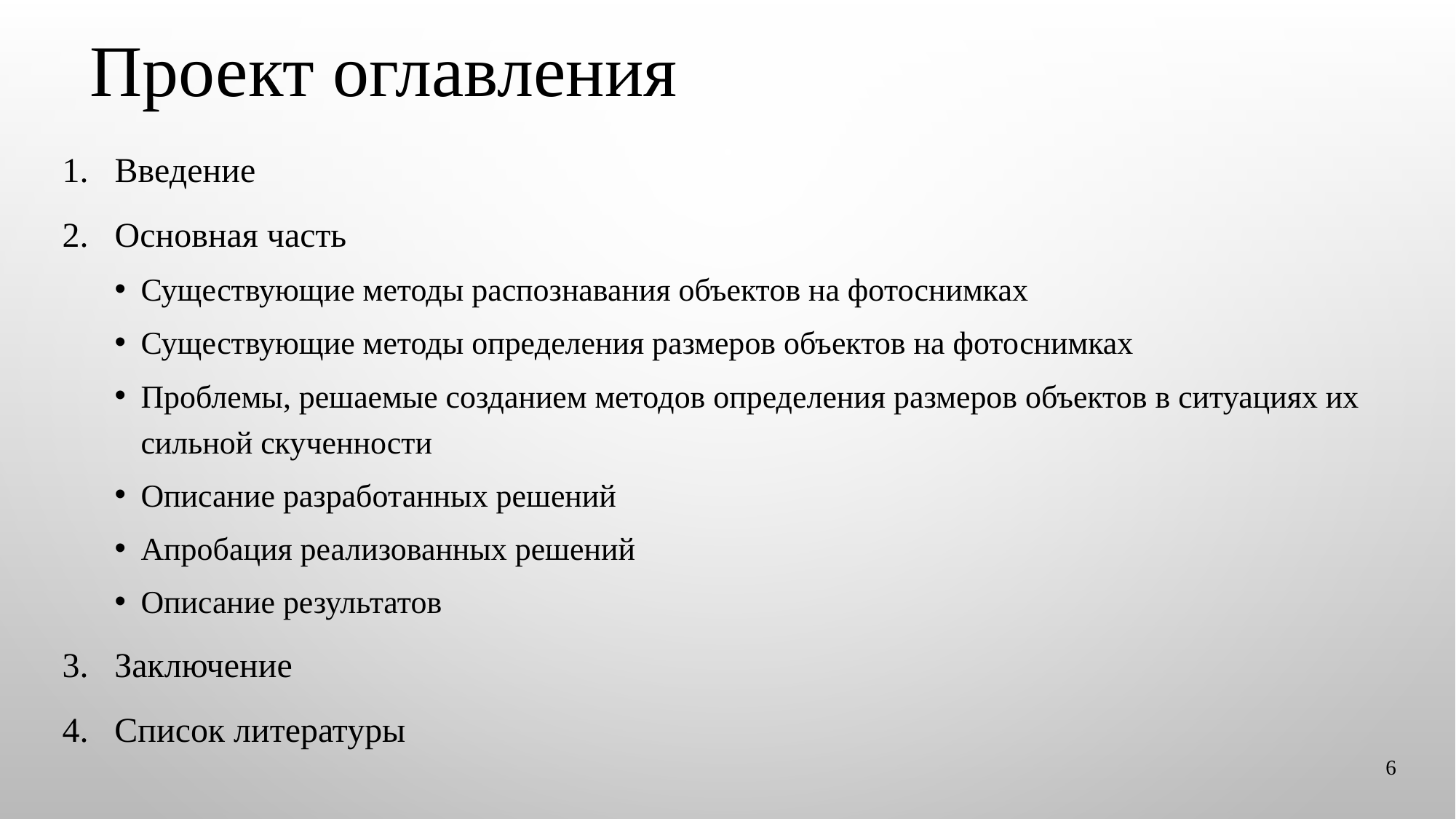

# Проект оглавления
Введение
Основная часть
Существующие методы распознавания объектов на фотоснимках
Существующие методы определения размеров объектов на фотоснимках
Проблемы, решаемые созданием методов определения размеров объектов в ситуациях их сильной скученности
Описание разработанных решений
Апробация реализованных решений
Описание результатов
3.   Заключение
4.   Список литературы

6